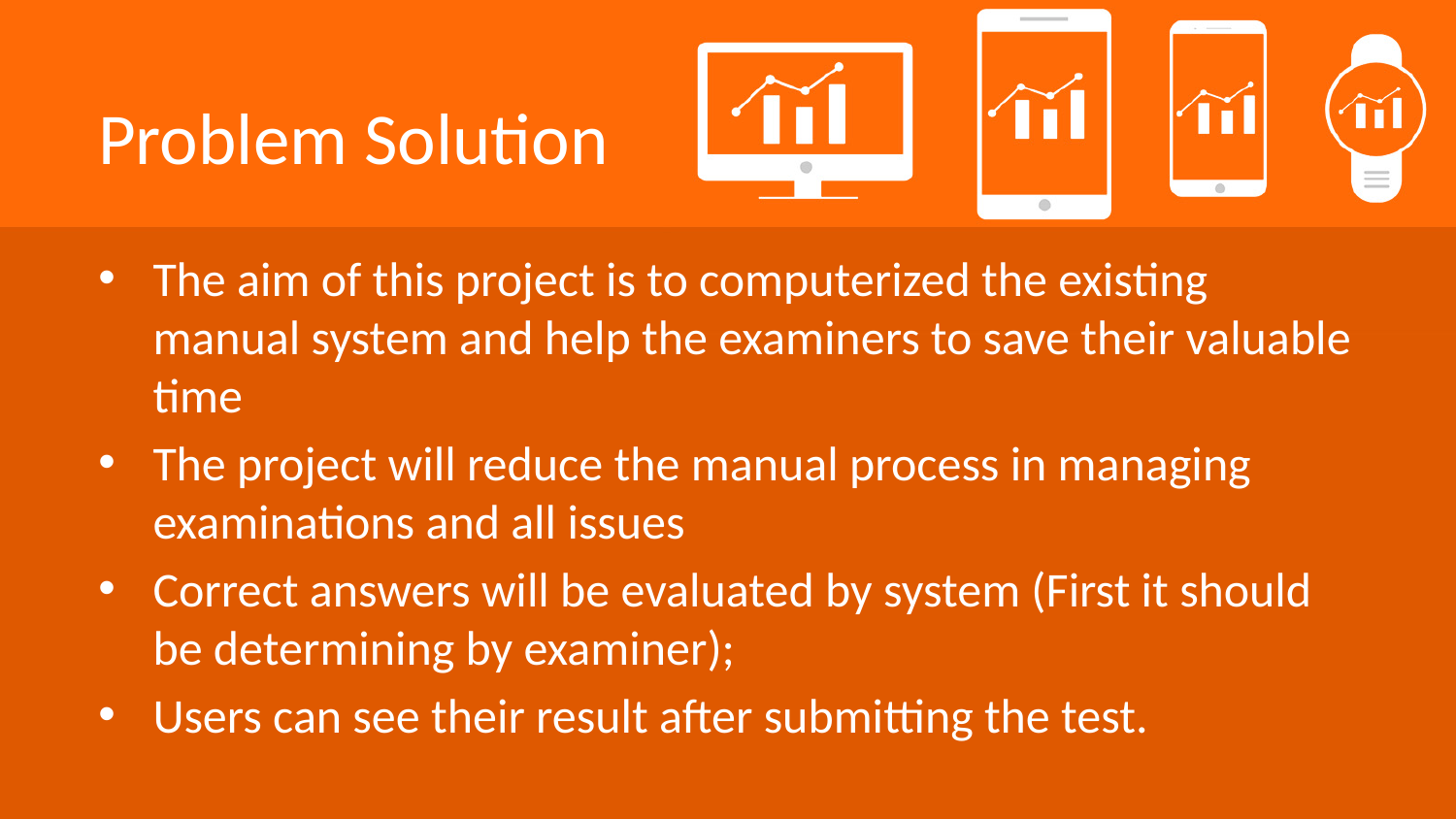

# Problem Solution
The aim of this project is to computerized the existing manual system and help the examiners to save their valuable time
The project will reduce the manual process in managing examinations and all issues
Correct answers will be evaluated by system (First it should be determining by examiner);
Users can see their result after submitting the test.